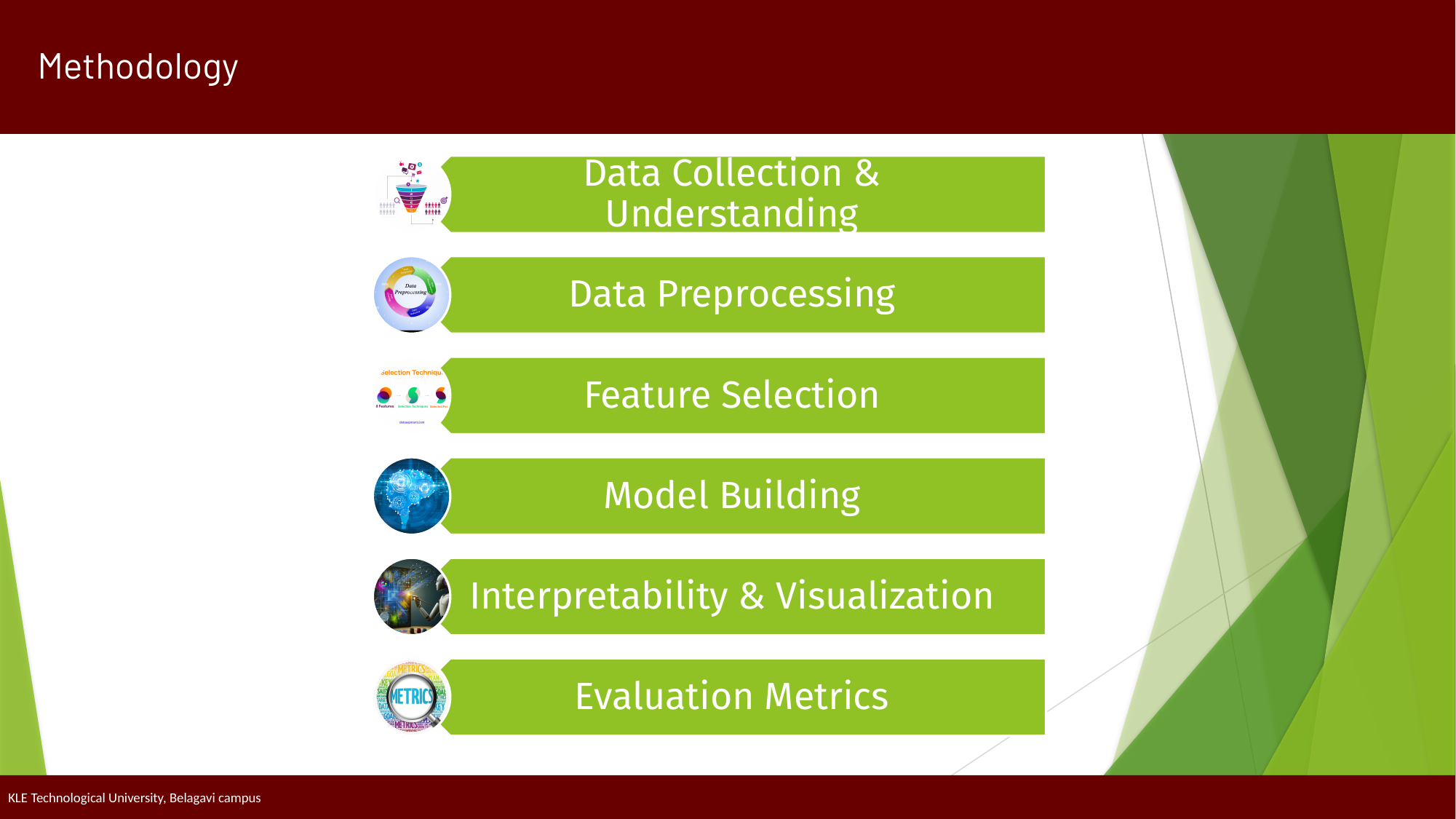

Methodology

Data Collection & Understanding
Data Preprocessing
Feature Selection
Model Building
Interpretability & Visualization
Evaluation Metrics

KLE Technological University, Belagavi campus